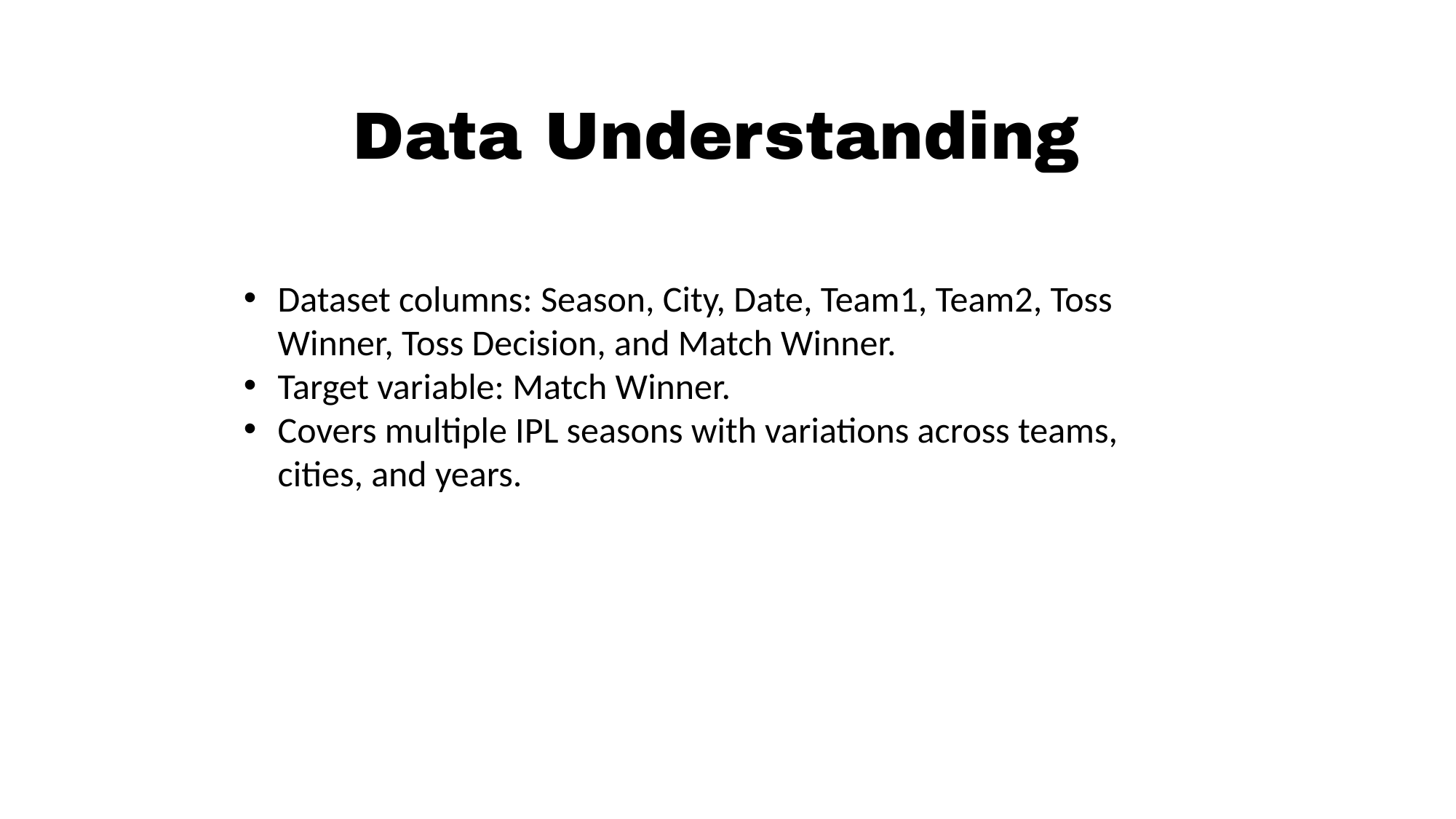

Data Understanding
Dataset columns: Season, City, Date, Team1, Team2, Toss Winner, Toss Decision, and Match Winner.
Target variable: Match Winner.
Covers multiple IPL seasons with variations across teams, cities, and years.